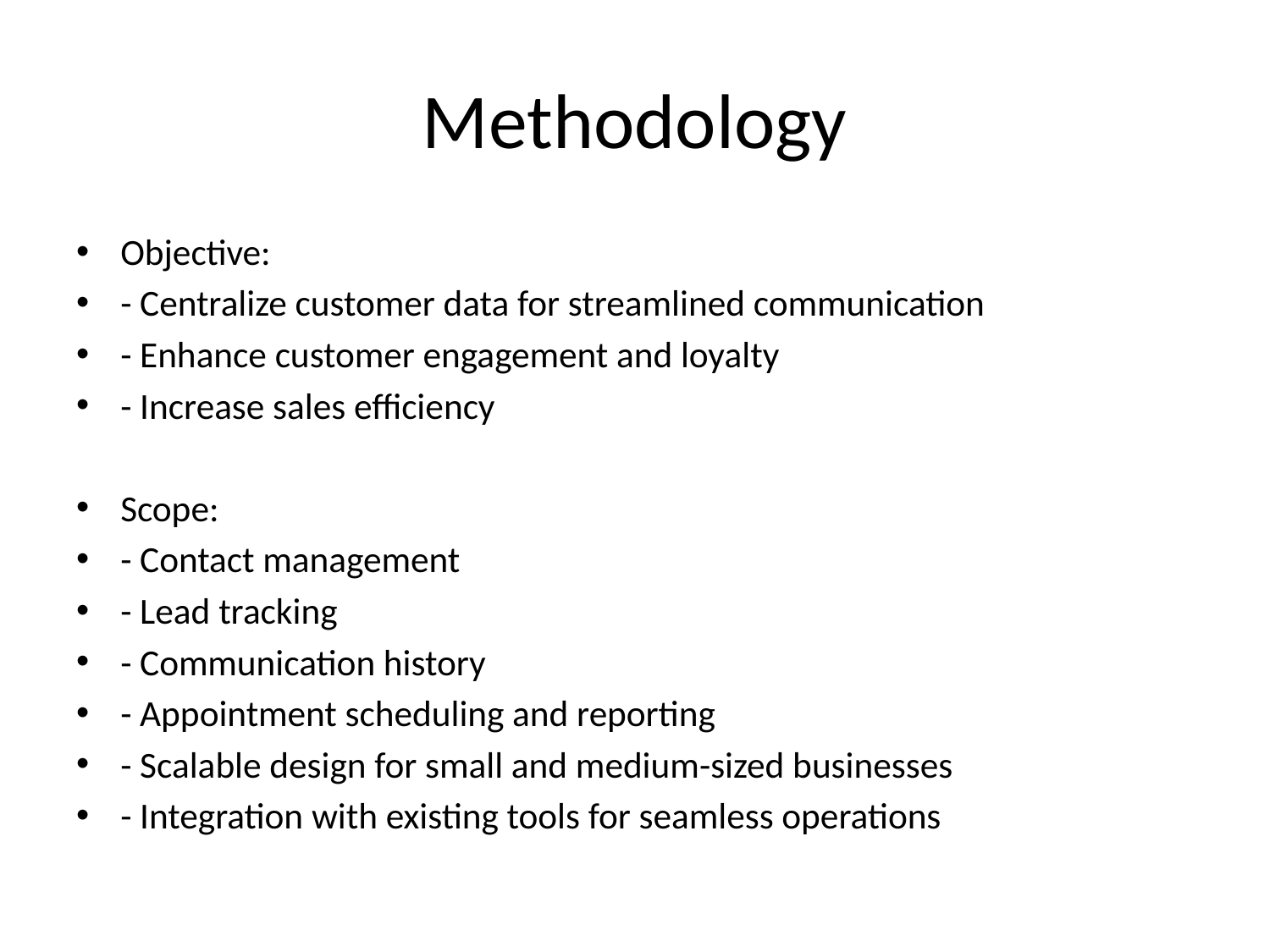

# Methodology
Objective:
- Centralize customer data for streamlined communication
- Enhance customer engagement and loyalty
- Increase sales efficiency

Scope:
- Contact management
- Lead tracking
- Communication history
- Appointment scheduling and reporting
- Scalable design for small and medium-sized businesses
- Integration with existing tools for seamless operations